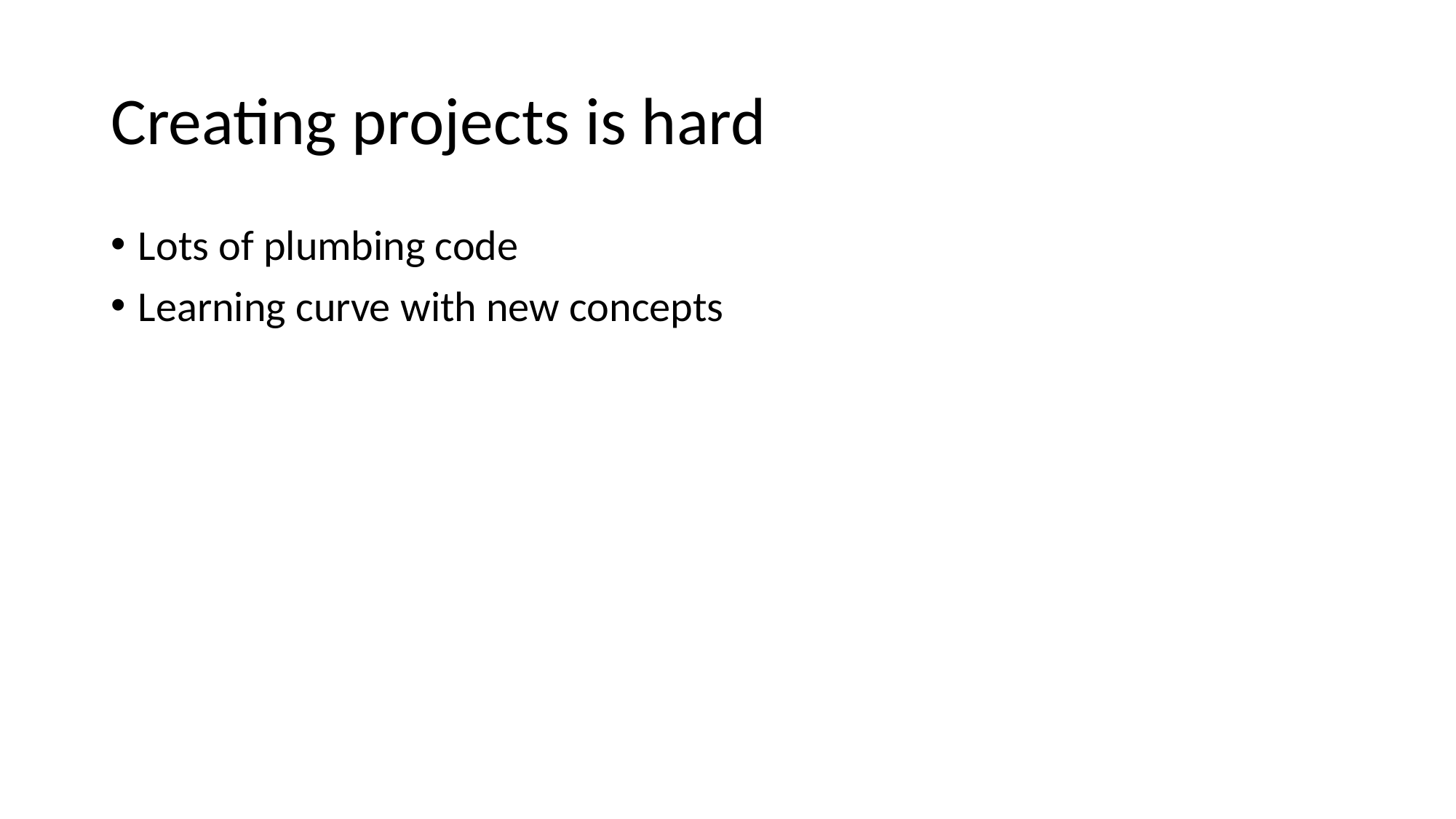

# Creating projects is hard
Lots of plumbing code
Learning curve with new concepts